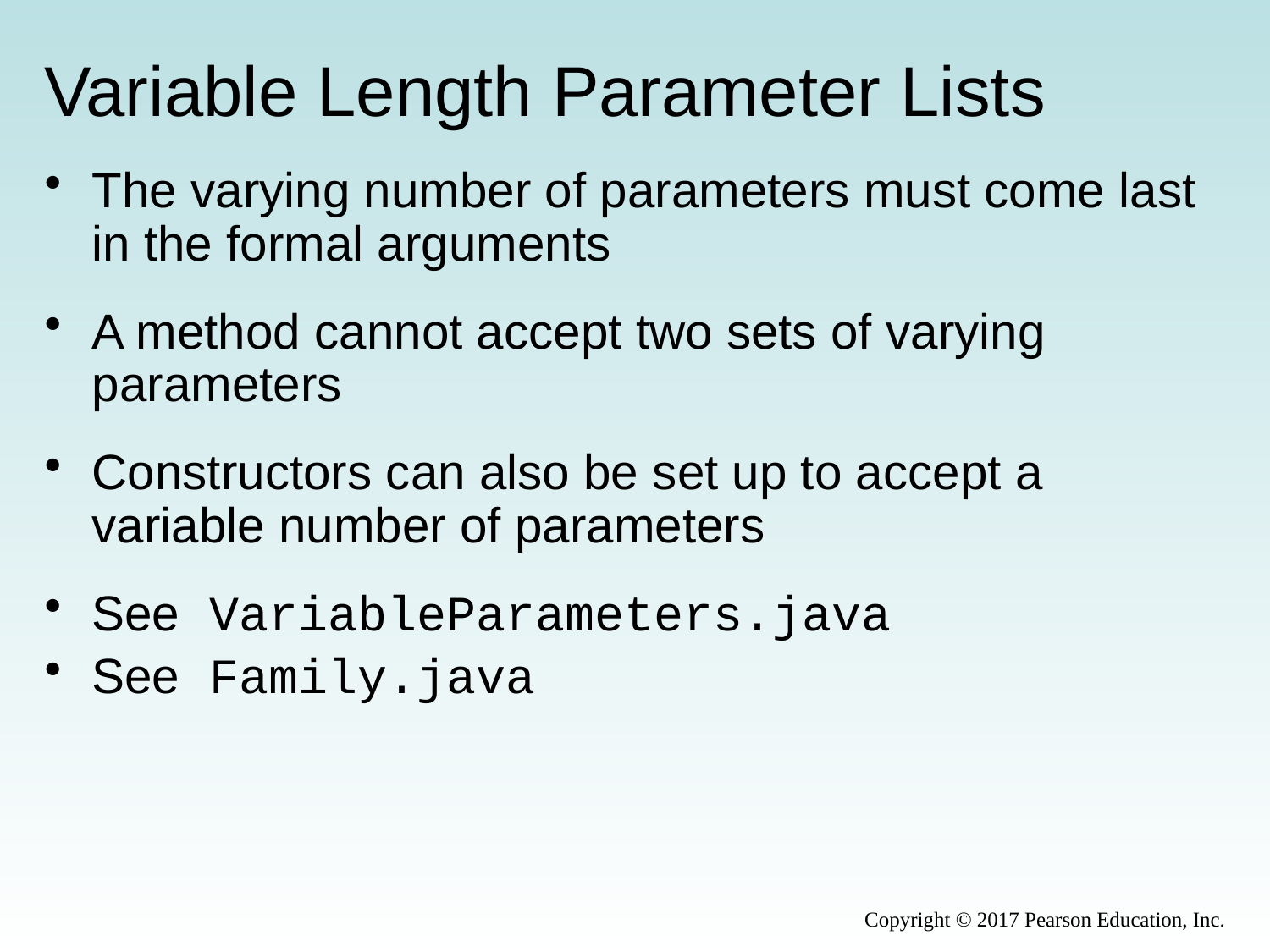

# Variable Length Parameter Lists
The varying number of parameters must come last in the formal arguments
A method cannot accept two sets of varying parameters
Constructors can also be set up to accept a variable number of parameters
See VariableParameters.java
See Family.java
Copyright © 2017 Pearson Education, Inc.